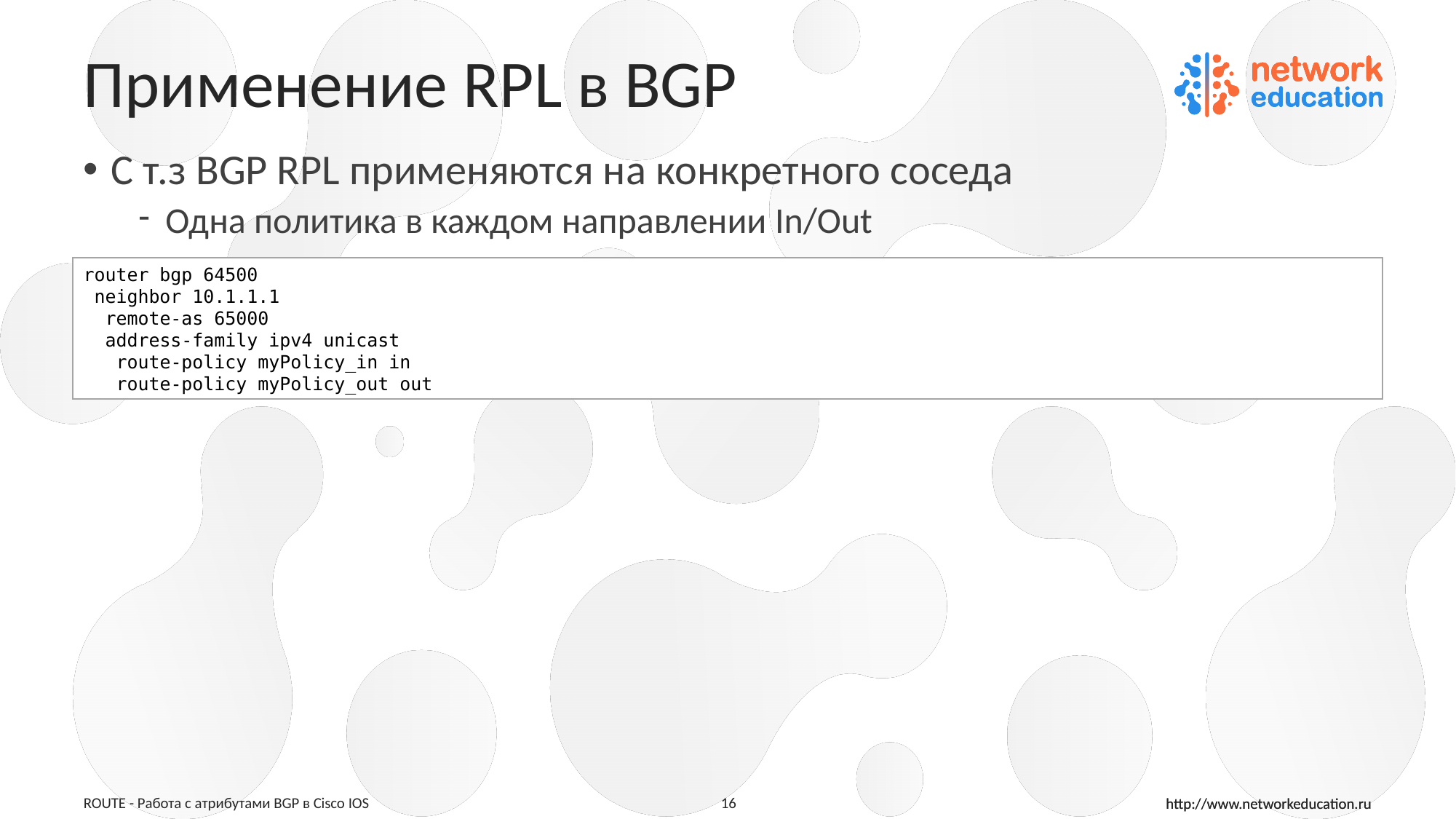

# Применение RPL в BGP
С т.з BGP RPL применяются на конкретного соседа
Одна политика в каждом направлении In/Out
router bgp 64500
 neighbor 10.1.1.1
  remote-as 65000
  address-family ipv4 unicast
   route-policy myPolicy_in in
   route-policy myPolicy_out out
ROUTE - Работа с атрибутами BGP в Cisco IOS